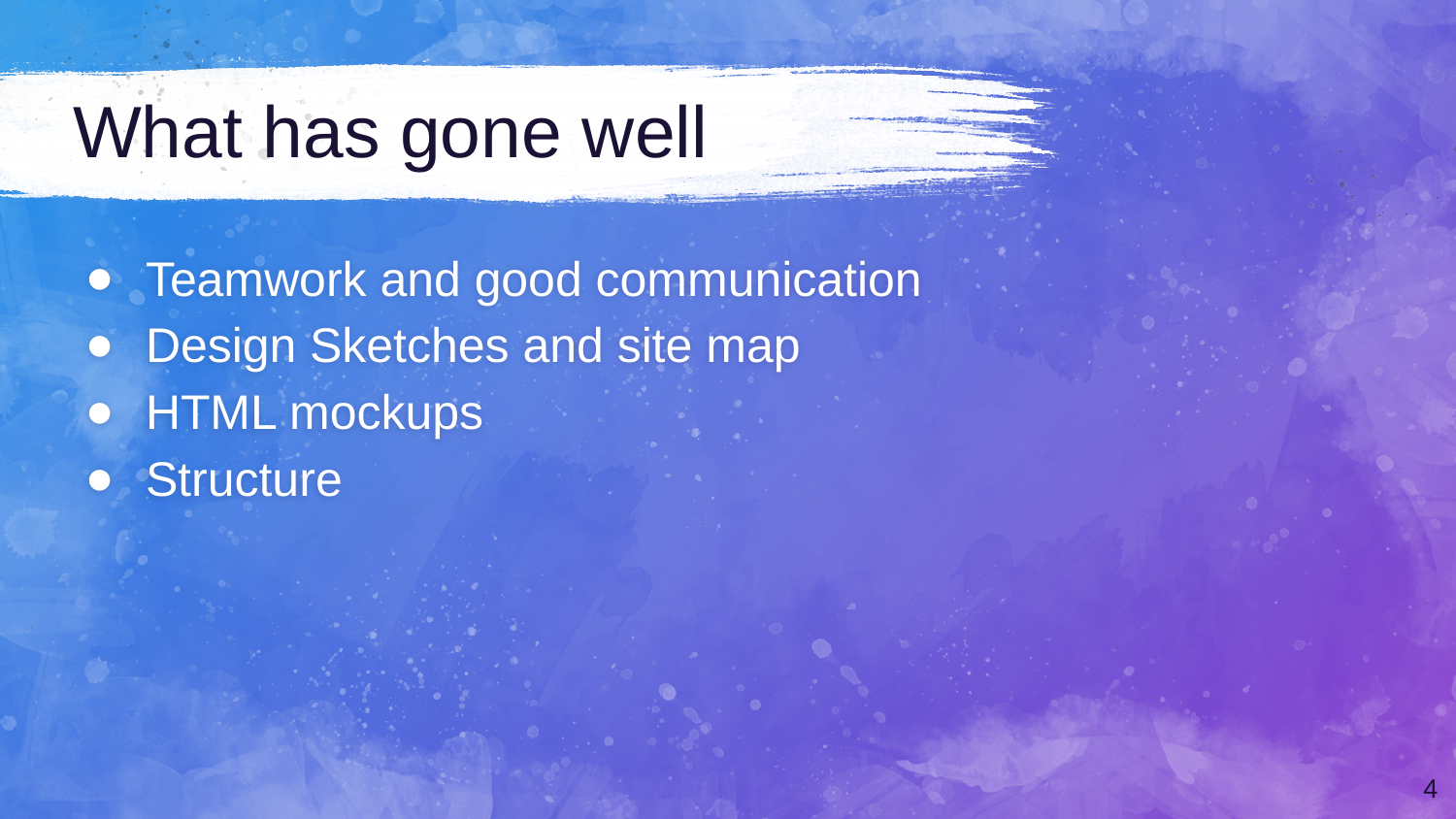

# What has gone well
Teamwork and good communication
Design Sketches and site map
HTML mockups
Structure
4